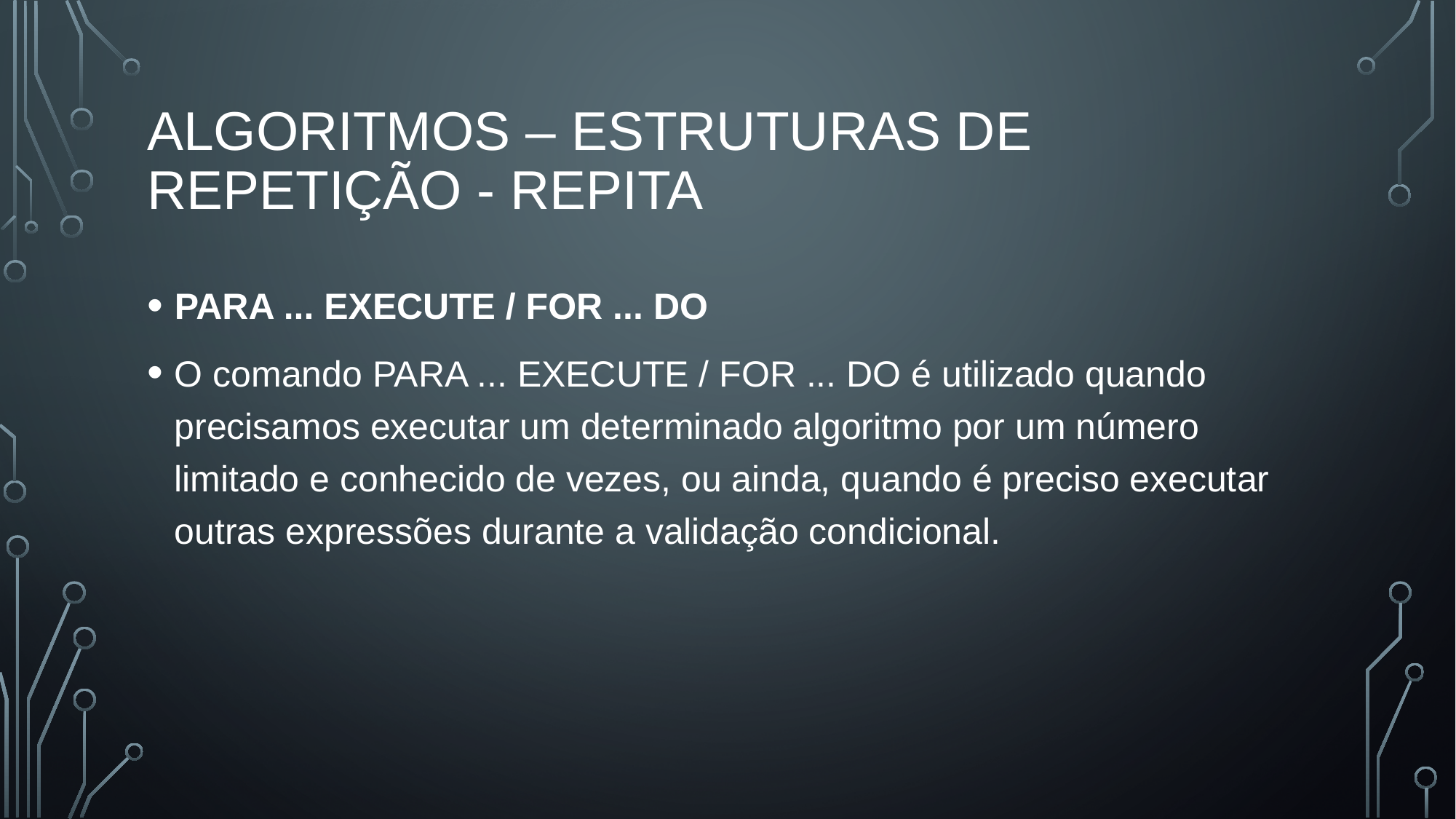

# Algoritmos – estruturas de repetição - repita
PARA ... EXECUTE / FOR ... DO
O comando PARA ... EXECUTE / FOR ... DO é utilizado quando precisamos executar um determinado algoritmo por um número limitado e conhecido de vezes, ou ainda, quando é preciso executar outras expressões durante a validação condicional.